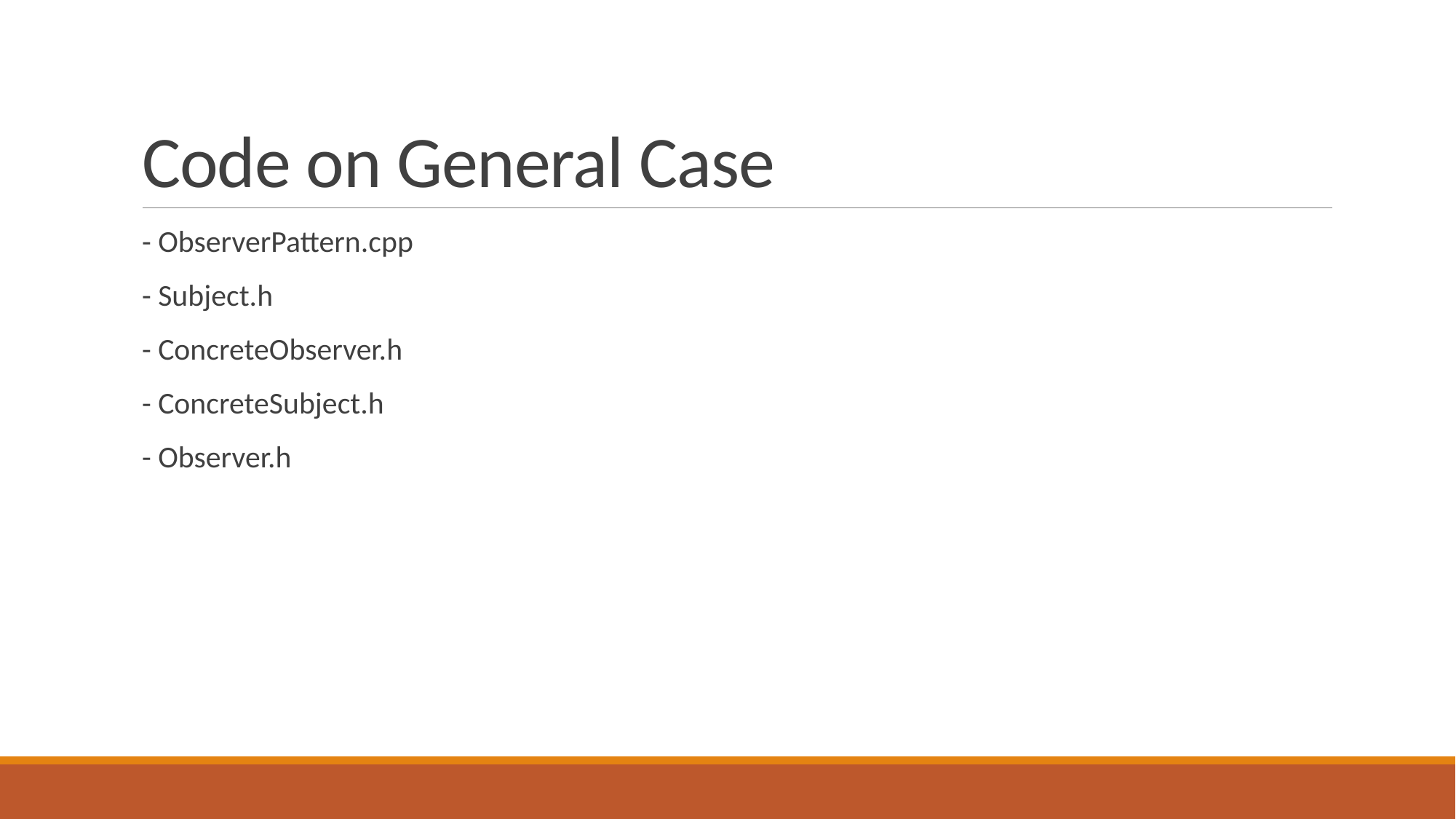

# Code on General Case
- ObserverPattern.cpp
- Subject.h
- ConcreteObserver.h
- ConcreteSubject.h
- Observer.h